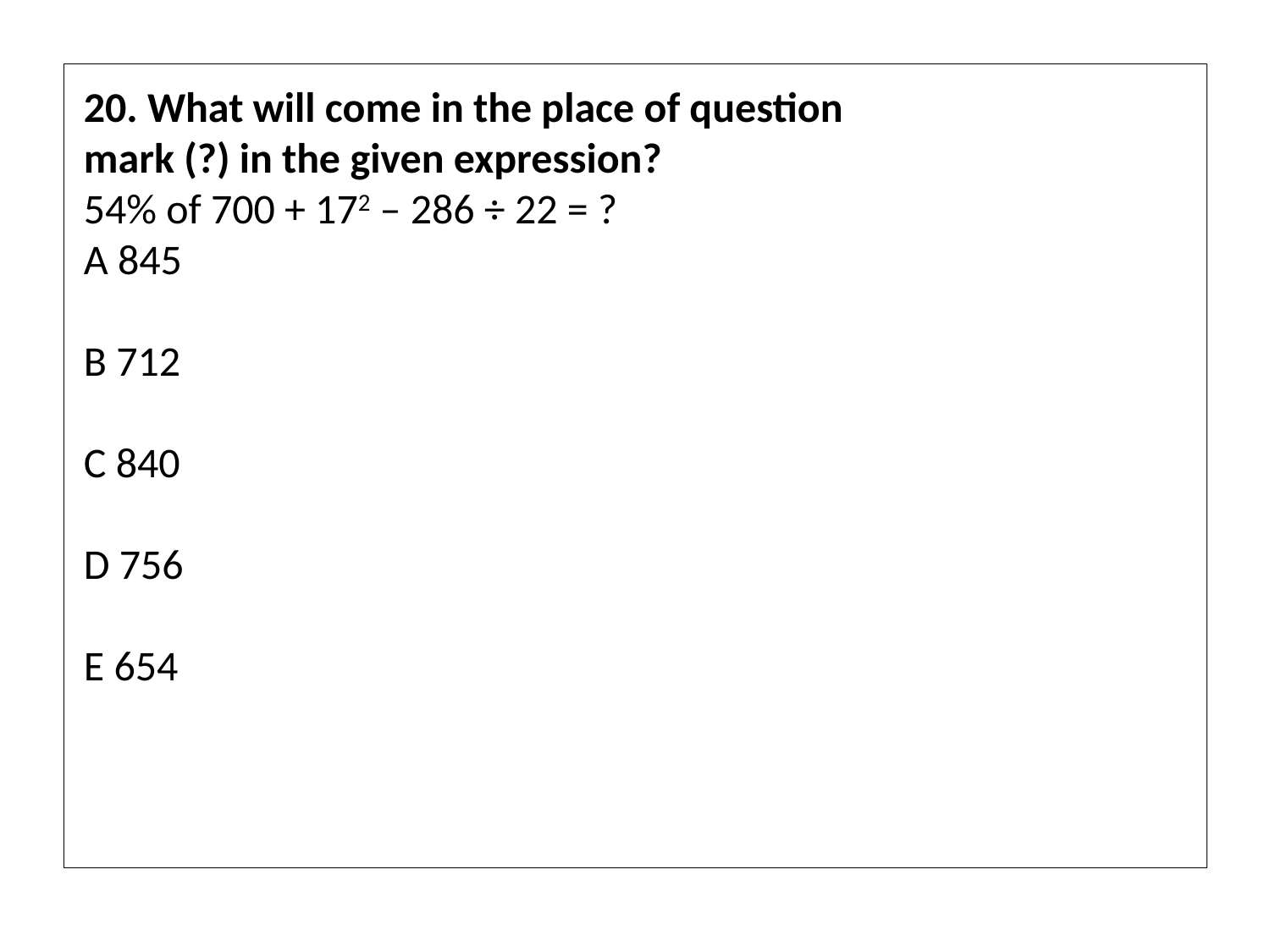

#
20. What will come in the place of question mark (?) in the given expression?
54% of 700 + 172 – 286 ÷ 22 = ?
A 845

B 712

C 840

D 756

E 654